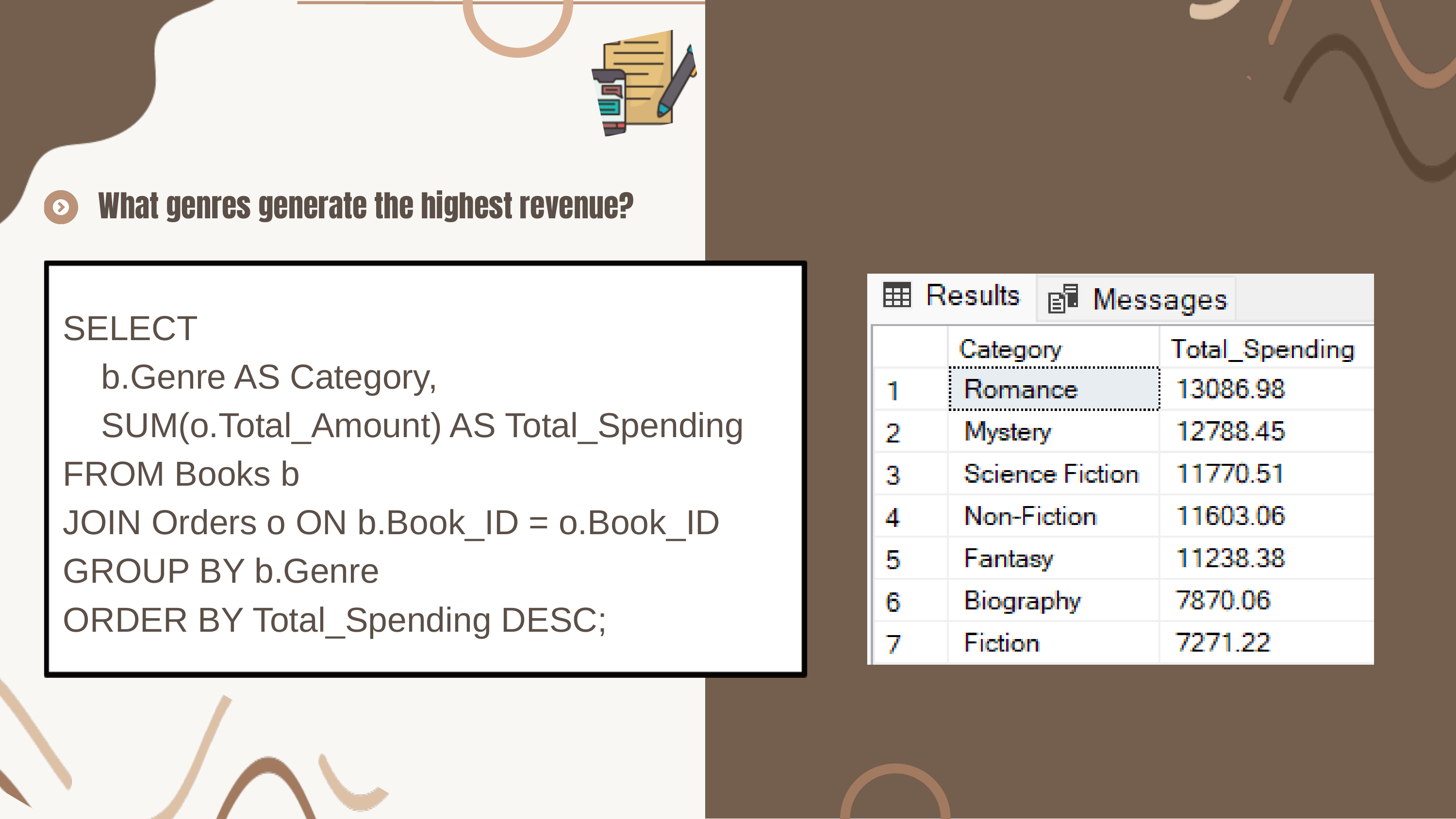

What genres generate the highest revenue?

SELECT
    b.Genre AS Category,
    SUM(o.Total_Amount) AS Total_Spending
FROM Books b
JOIN Orders o ON b.Book_ID = o.Book_ID
GROUP BY b.Genre
ORDER BY Total_Spending DESC;